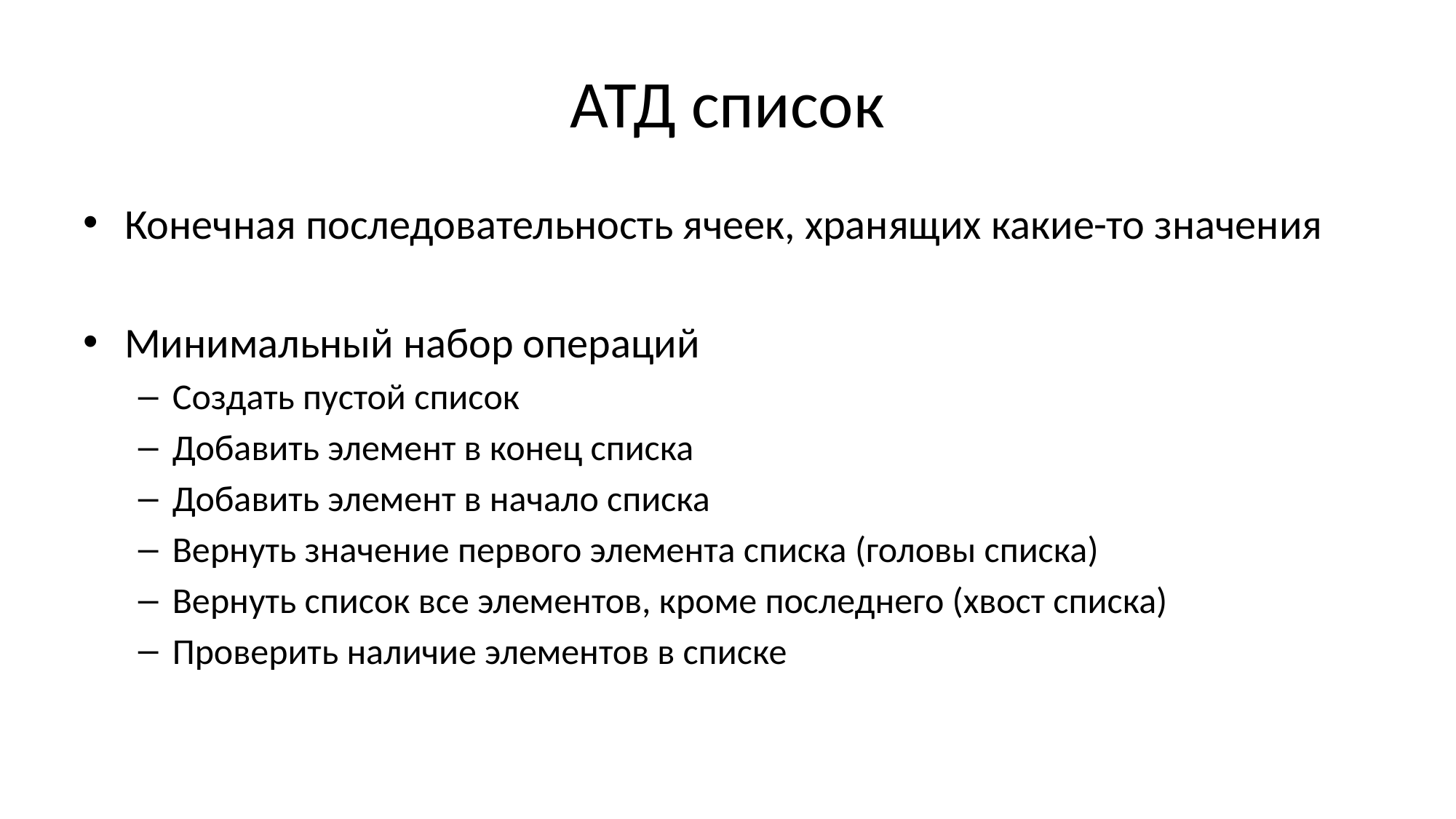

# АТД список
Конечная последовательность ячеек, хранящих какие-то значения

Минимальный набор операций
Создать пустой список
Добавить элемент в конец списка
Добавить элемент в начало списка
Вернуть значение первого элемента списка (головы списка)
Вернуть список все элементов, кроме последнего (хвост списка)
Проверить наличие элементов в списке